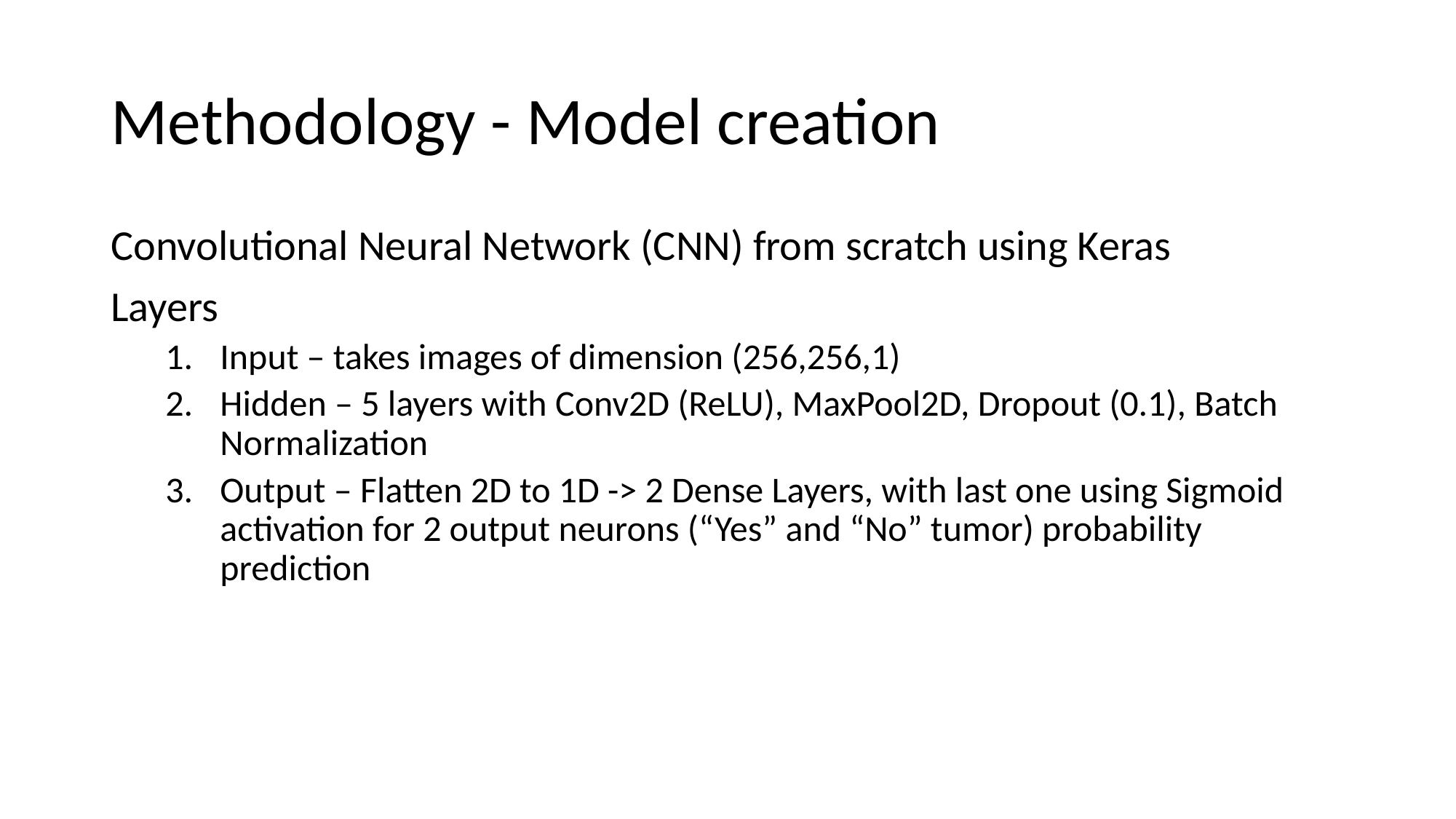

# Methodology - Model creation
Convolutional Neural Network (CNN) from scratch using Keras
Layers
Input – takes images of dimension (256,256,1)
Hidden – 5 layers with Conv2D (ReLU), MaxPool2D, Dropout (0.1), Batch Normalization
Output – Flatten 2D to 1D -> 2 Dense Layers, with last one using Sigmoid activation for 2 output neurons (“Yes” and “No” tumor) probability prediction